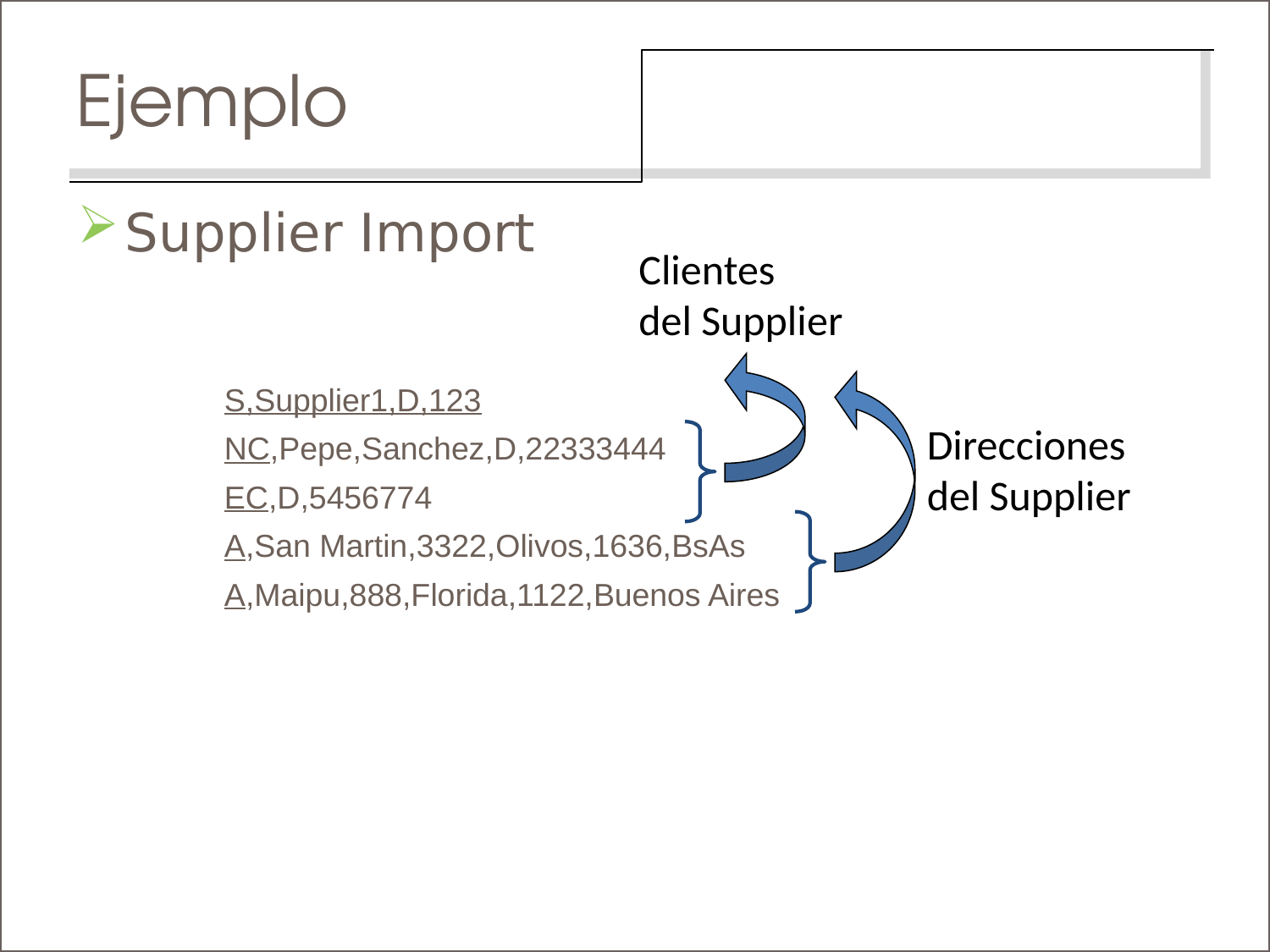

Ejemplo

Supplier Import
Clientes
del Supplier

S,Supplier1,D,123
NC,Pepe,Sanchez,D,22333444
EC,D,5456774
A,San Martin,3322,Olivos,1636,BsAs
A,Maipu,888,Florida,1122,Buenos Aires

Direcciones
del Supplier